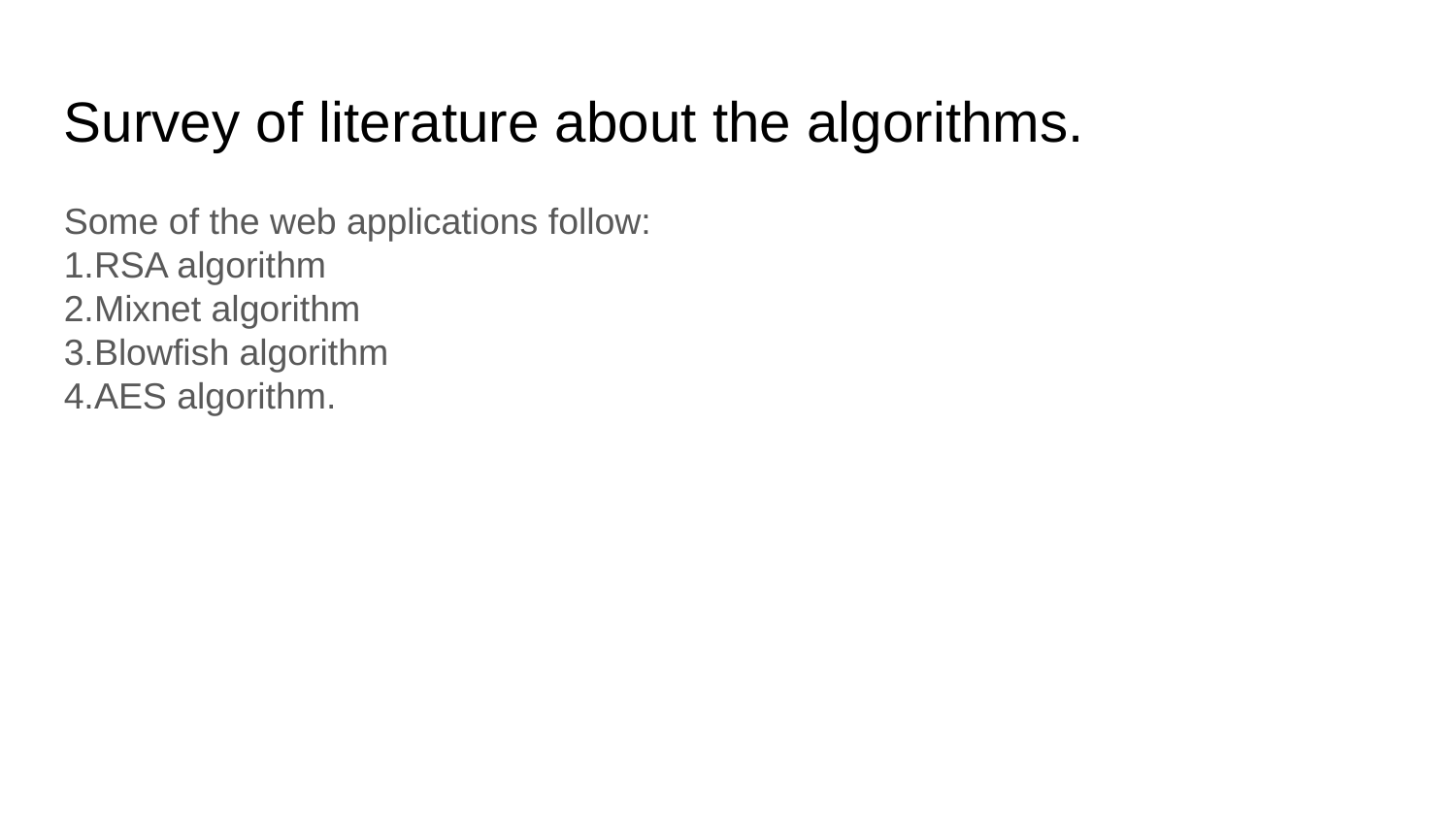

Survey of literature about the algorithms.
Some of the web applications follow:
1.RSA algorithm
2.Mixnet algorithm
3.Blowfish algorithm
4.AES algorithm.